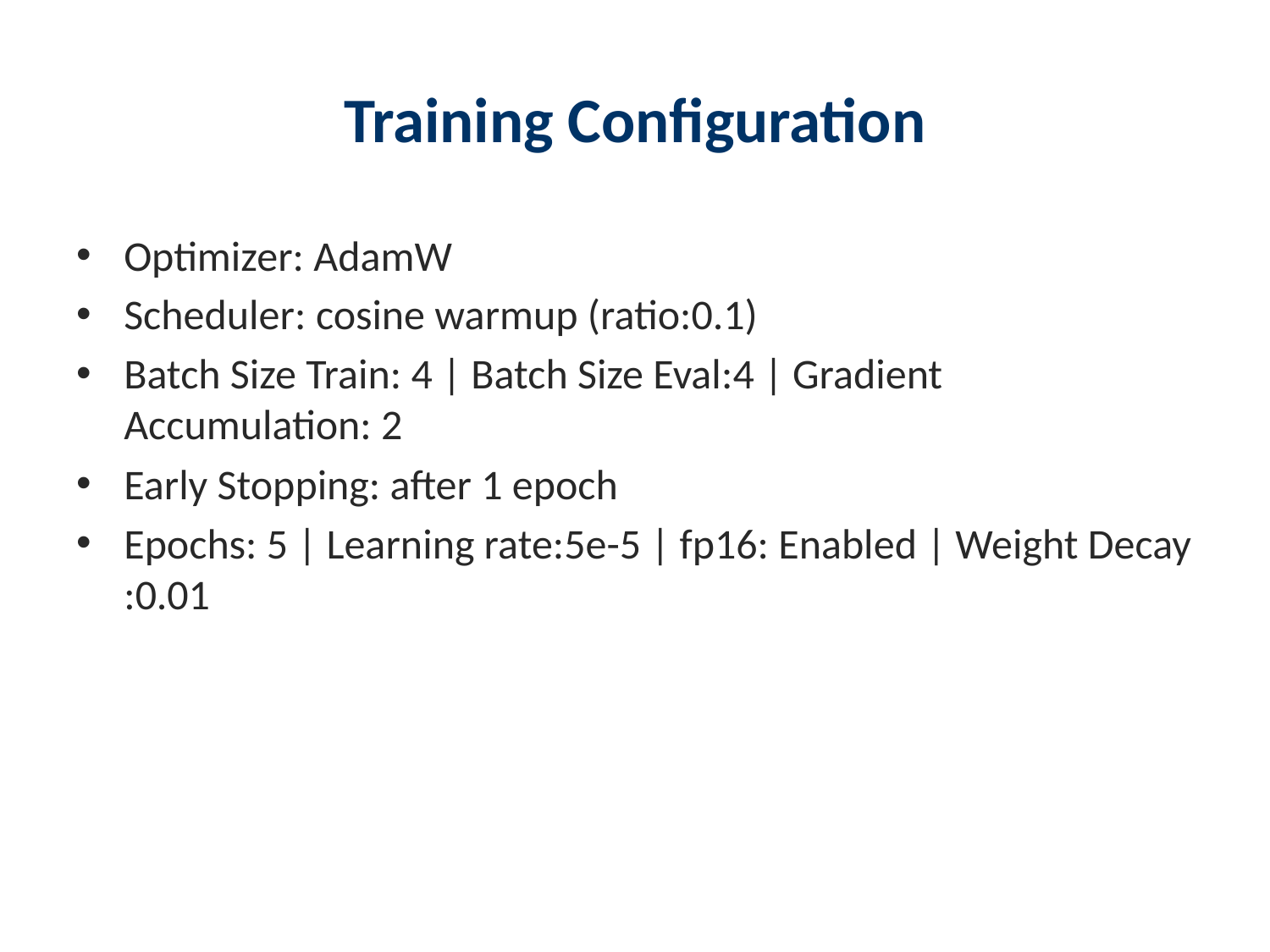

# Training Configuration
Optimizer: AdamW
Scheduler: cosine warmup (ratio:0.1)
Batch Size Train: 4 | Batch Size Eval:4 | Gradient Accumulation: 2
Early Stopping: after 1 epoch
Epochs: 5 | Learning rate:5e-5 | fp16: Enabled | Weight Decay :0.01